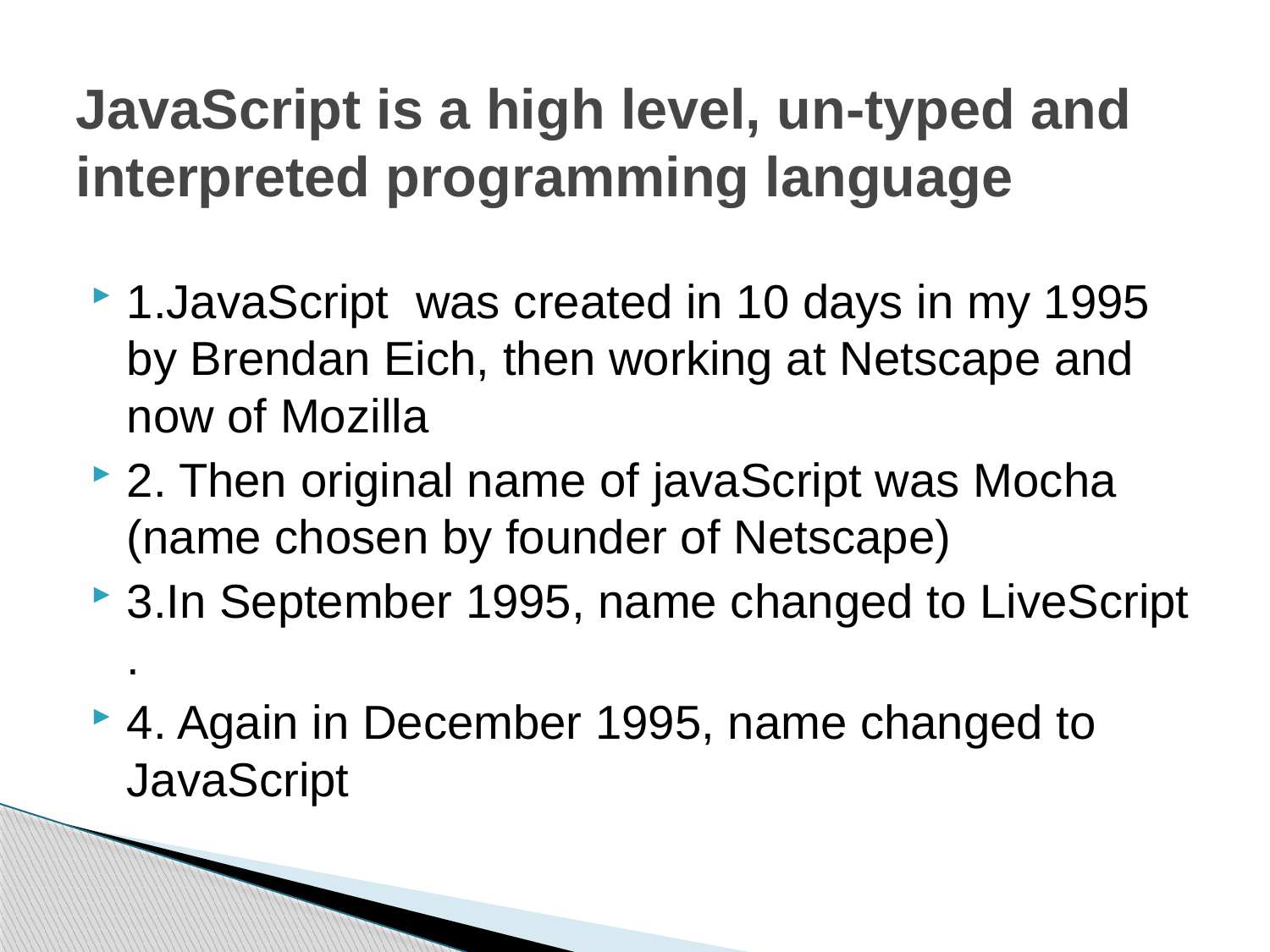

# JavaScript is a high level, un-typed and interpreted programming language
1.JavaScript  was created in 10 days in my 1995 by Brendan Eich, then working at Netscape and now of Mozilla
2. Then original name of javaScript was Mocha (name chosen by founder of Netscape)
3.In September 1995, name changed to LiveScript .
4. Again in December 1995, name changed to JavaScript